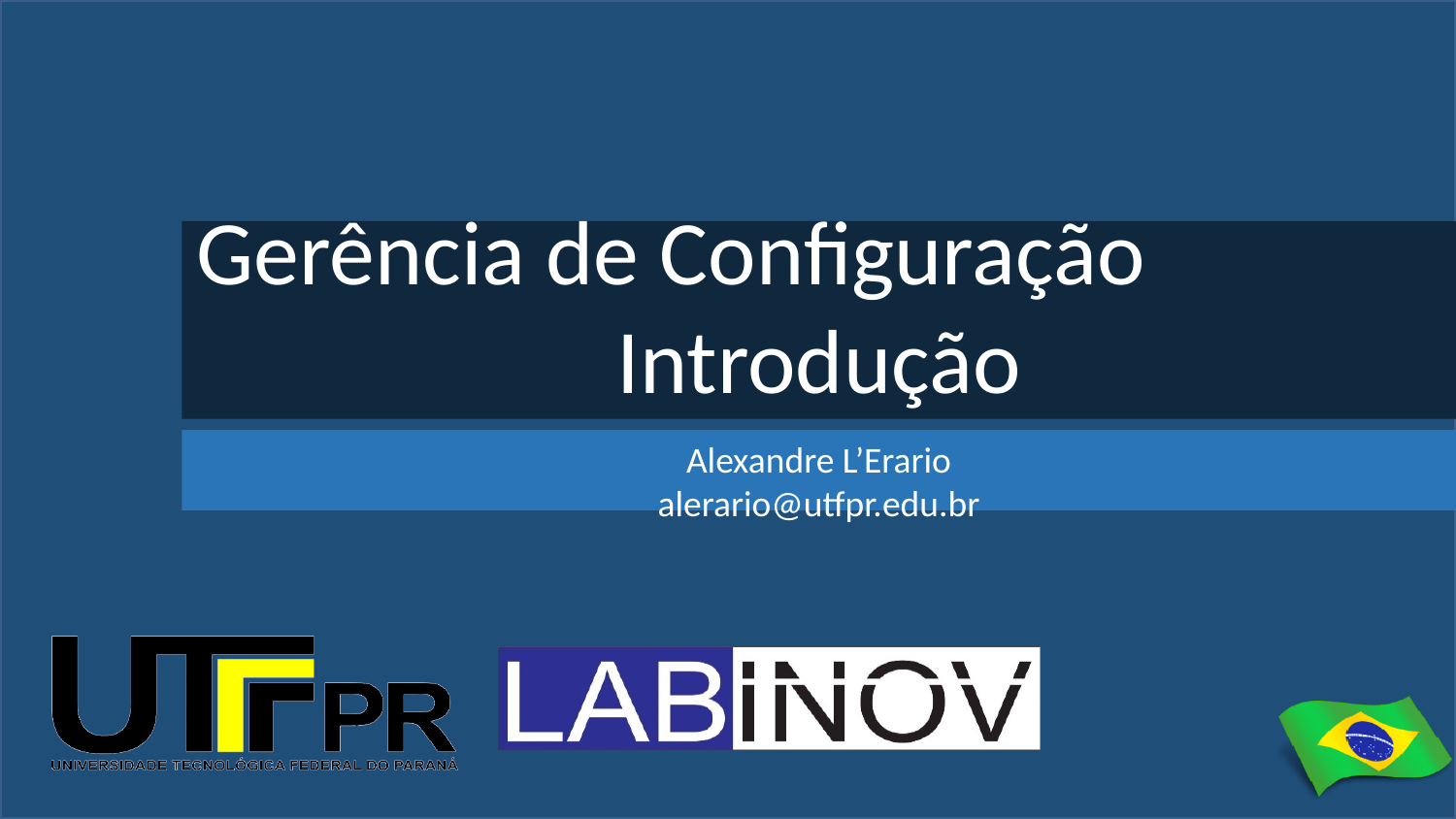

Gerência de Configuração
Introdução
Alexandre L’Erario
alerario@utfpr.edu.br